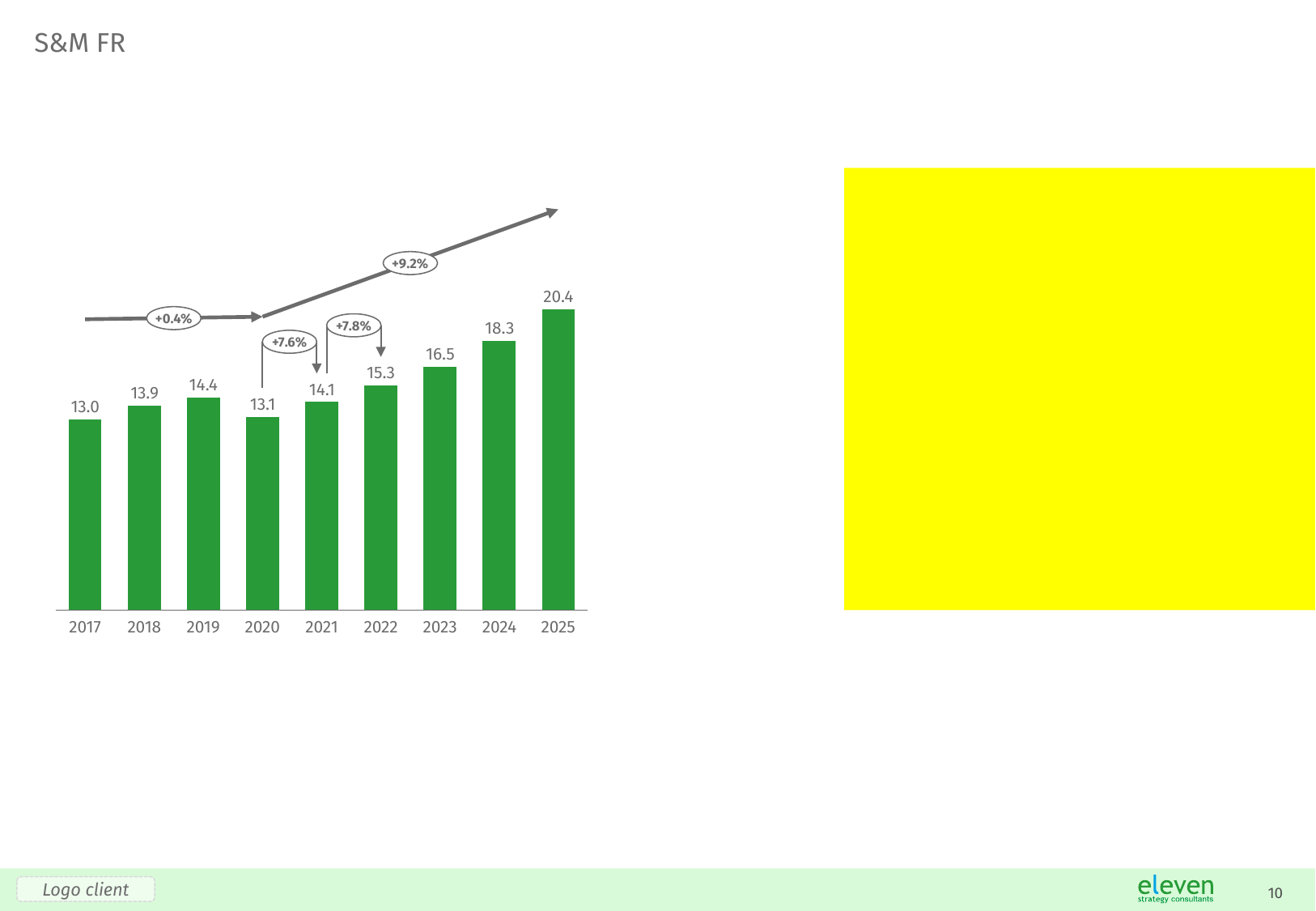

S&M FR

+9.2%
20.4

### Chart

| Category |  |
|---|---|
+0.4%
+7.8%
18.3
+7.6%
16.5
15.3
14.4
14.1
13.9
13.1
13.0
2017
2018
2019
2020
2021
2022
2023
2024
2025